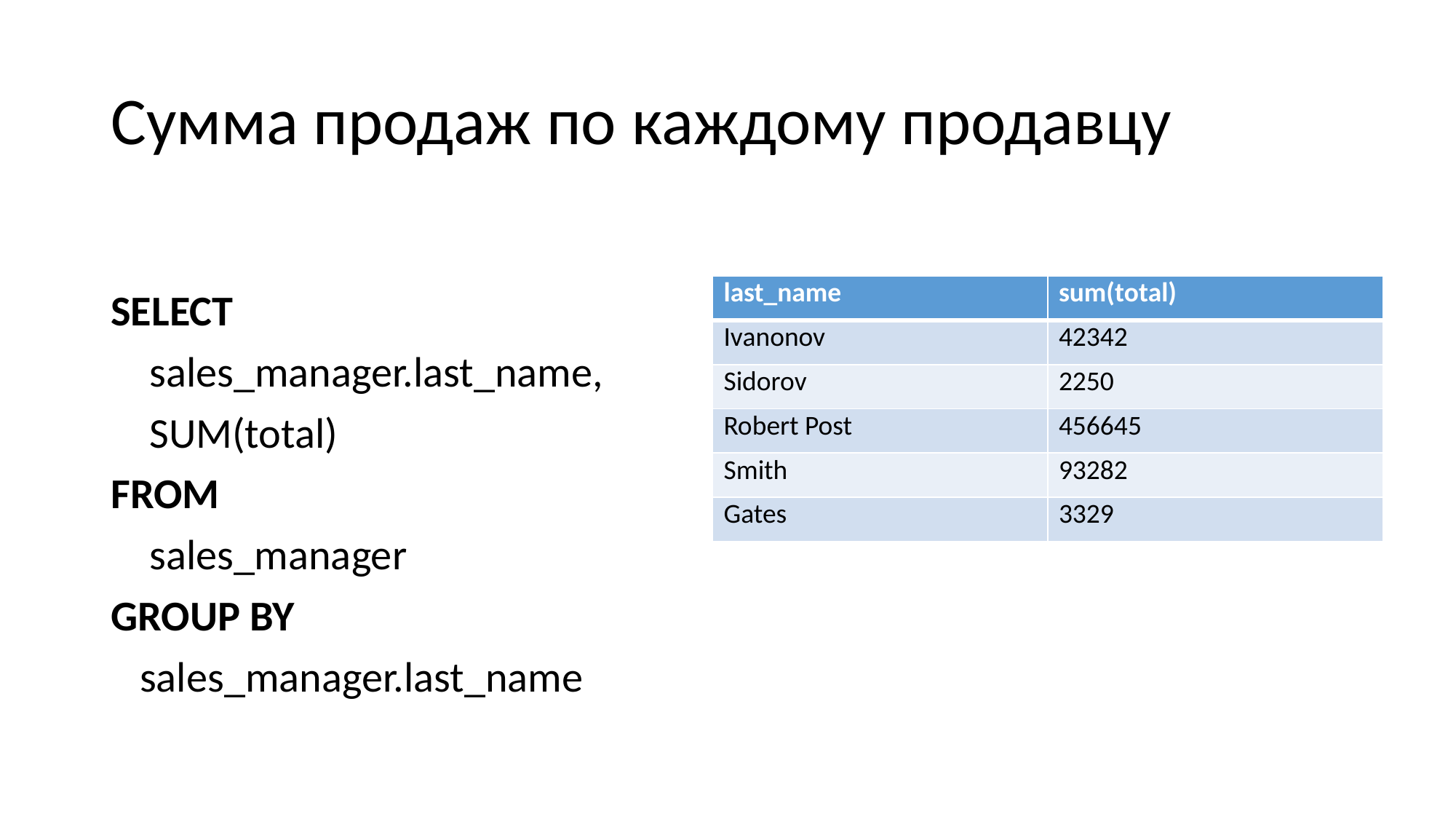

# Cумма продаж по каждому продавцу

SELECT
    sales_manager.last_name,
    SUM(total)
FROM
    sales_manager
GROUP BY
   sales_manager.last_name
| last\_name | sum(total) |
| --- | --- |
| Ivanonov | 42342 |
| Sidorov | 2250 |
| Robert Post | 456645 |
| Smith | 93282 |
| Gates | 3329 |